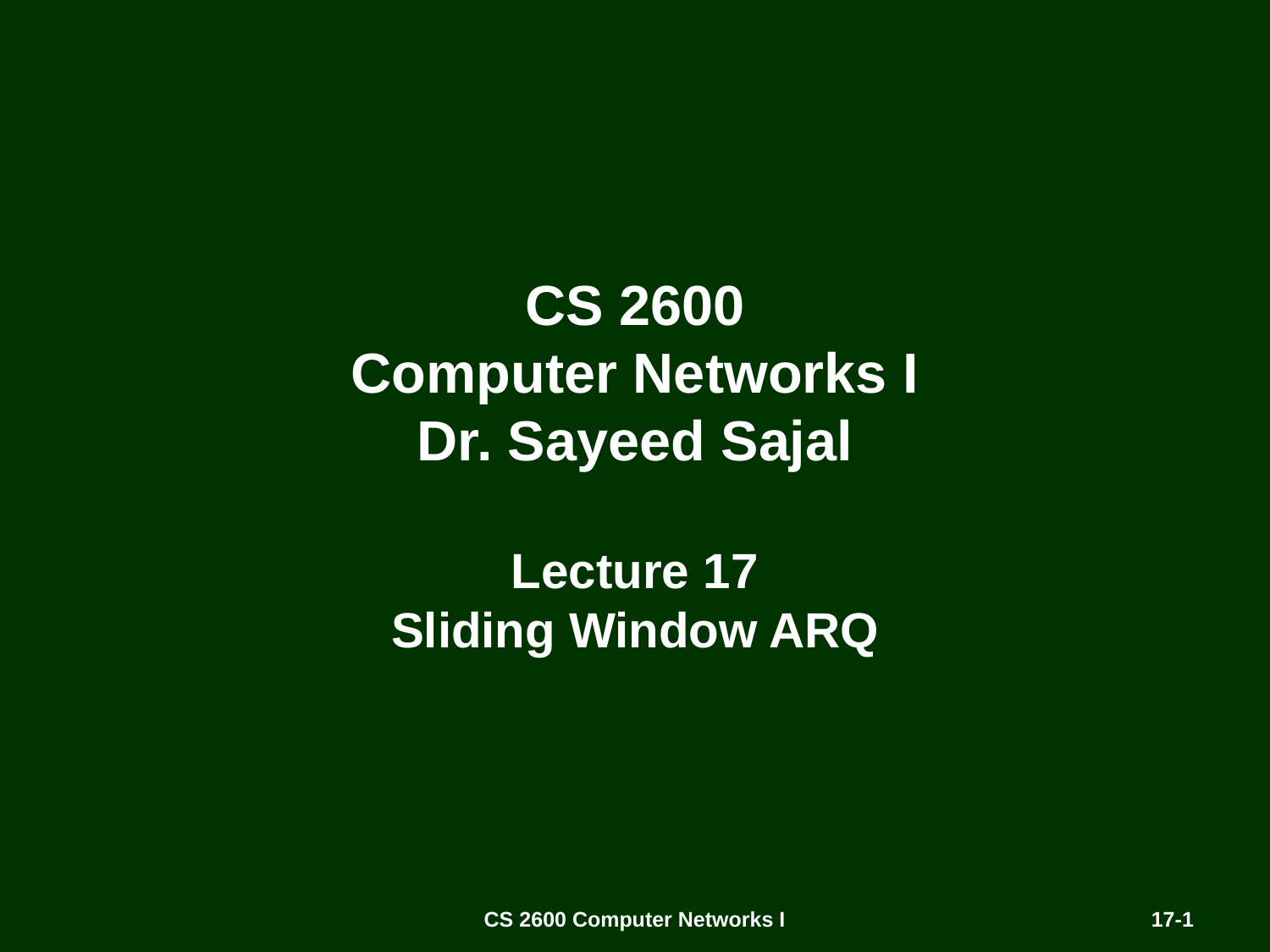

# CS 2600 Computer Networks I Dr. Sayeed Sajal Lecture 17 Sliding Window ARQ
CS 2600 Computer Networks I
17-1